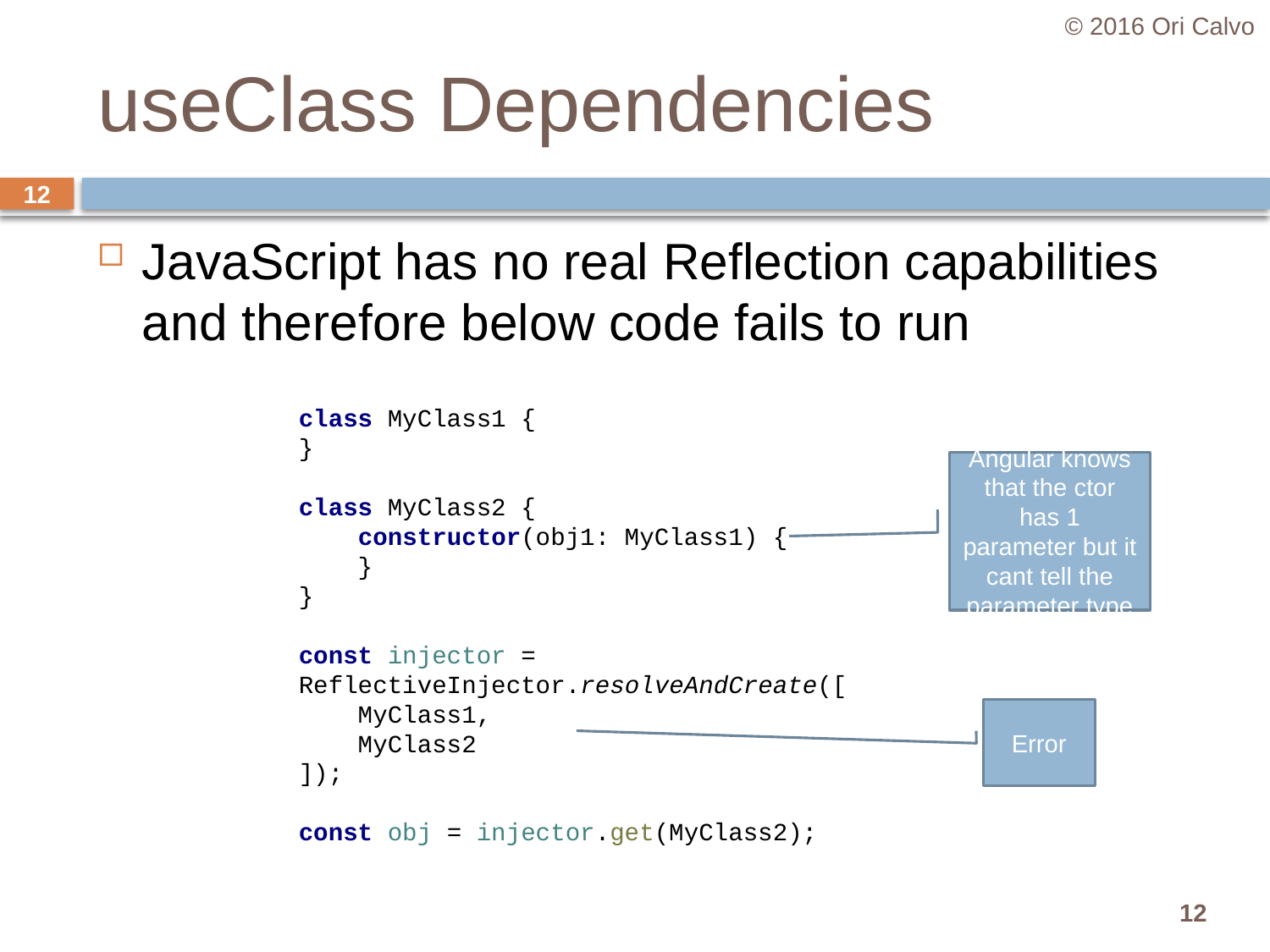

© 2016 Ori Calvo
# useClass Dependencies
12
JavaScript has no real Reflection capabilities and therefore below code fails to run
class MyClass1 {
}
class MyClass2 {
    constructor(obj1: MyClass1) {
    }
}
const injector = ReflectiveInjector.resolveAndCreate([
    MyClass1,
    MyClass2
]);
const obj = injector.get(MyClass2);
Angular knows that the ctor has 1 parameter but it cant tell the parameter type
Error